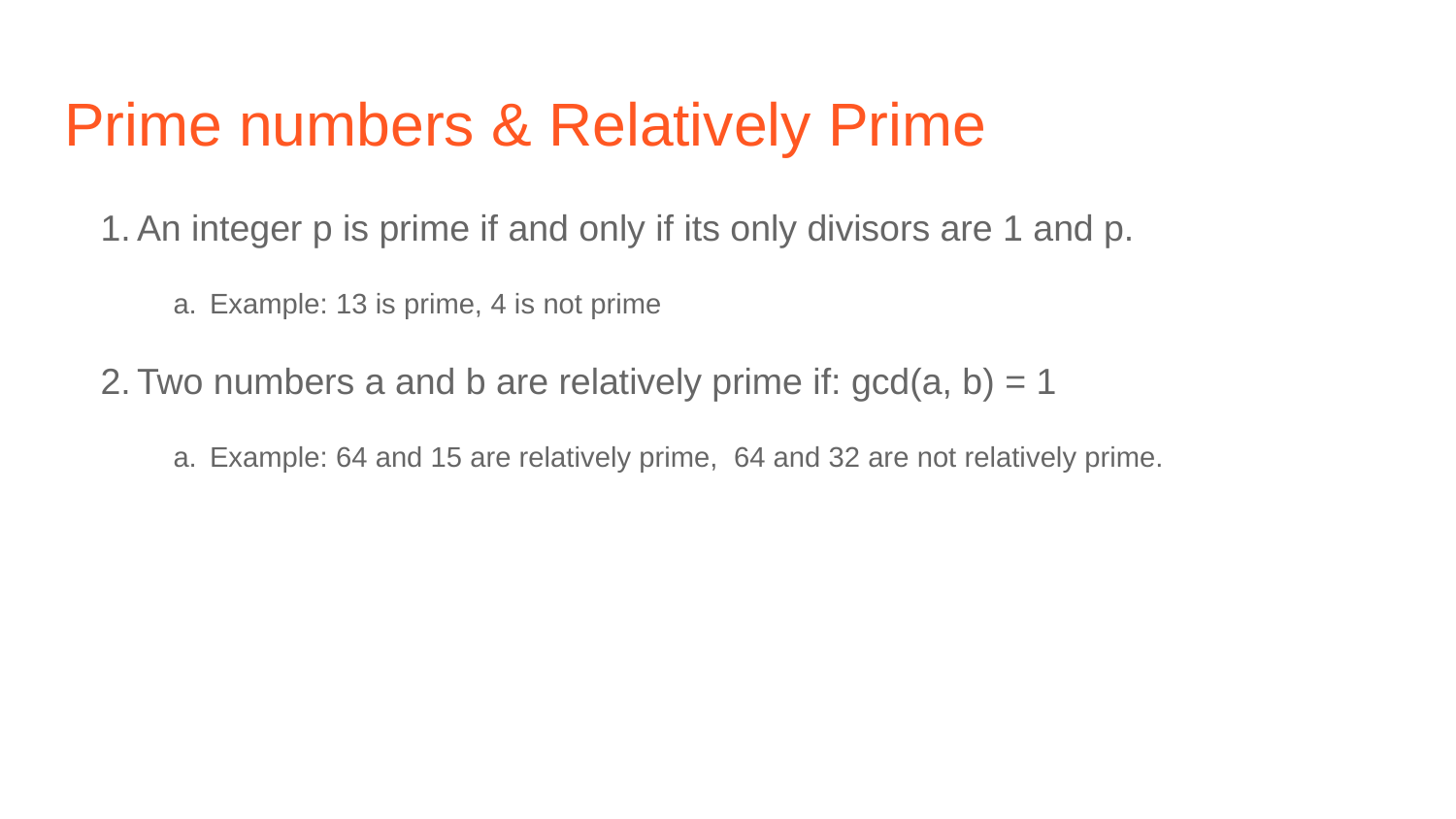

# Prime numbers & Relatively Prime
An integer p is prime if and only if its only divisors are 1 and p.
Example: 13 is prime, 4 is not prime
Two numbers a and b are relatively prime if: gcd(a, b) = 1
Example: 64 and 15 are relatively prime,  64 and 32 are not relatively prime.